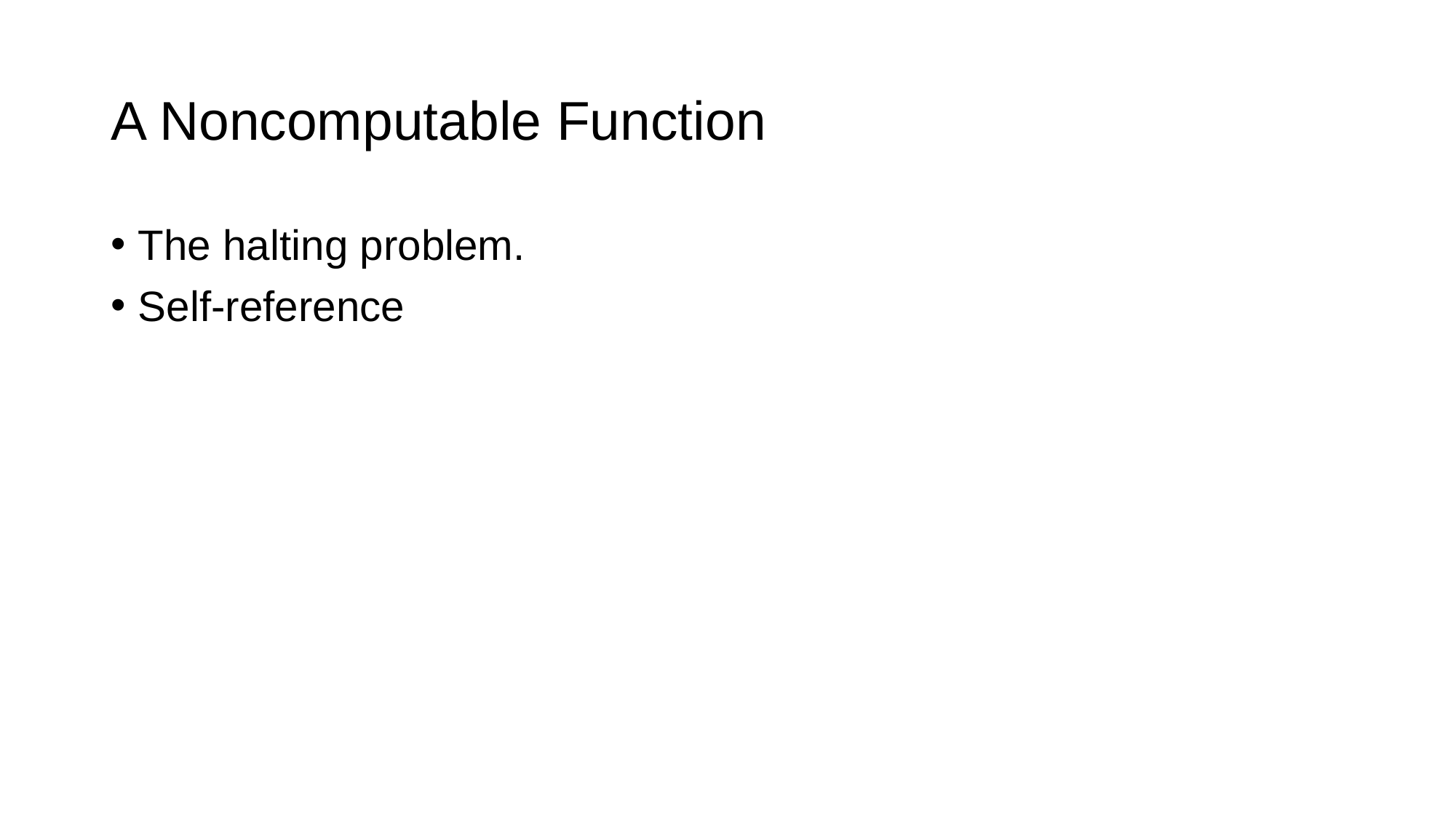

# A Noncomputable Function
The halting problem.
Self-reference